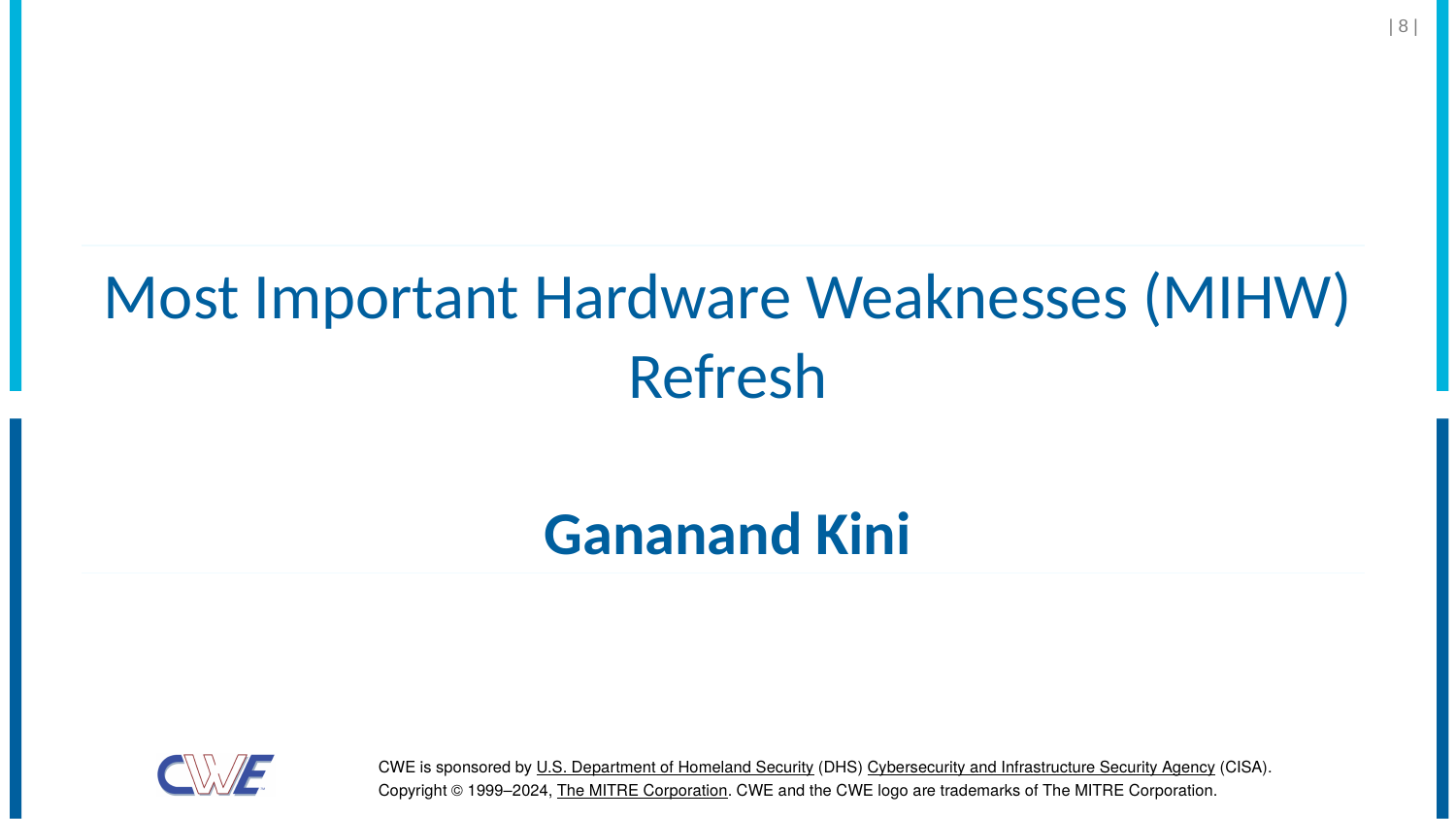

| 8 |
# Most Important Hardware Weaknesses (MIHW) Refresh Gananand Kini